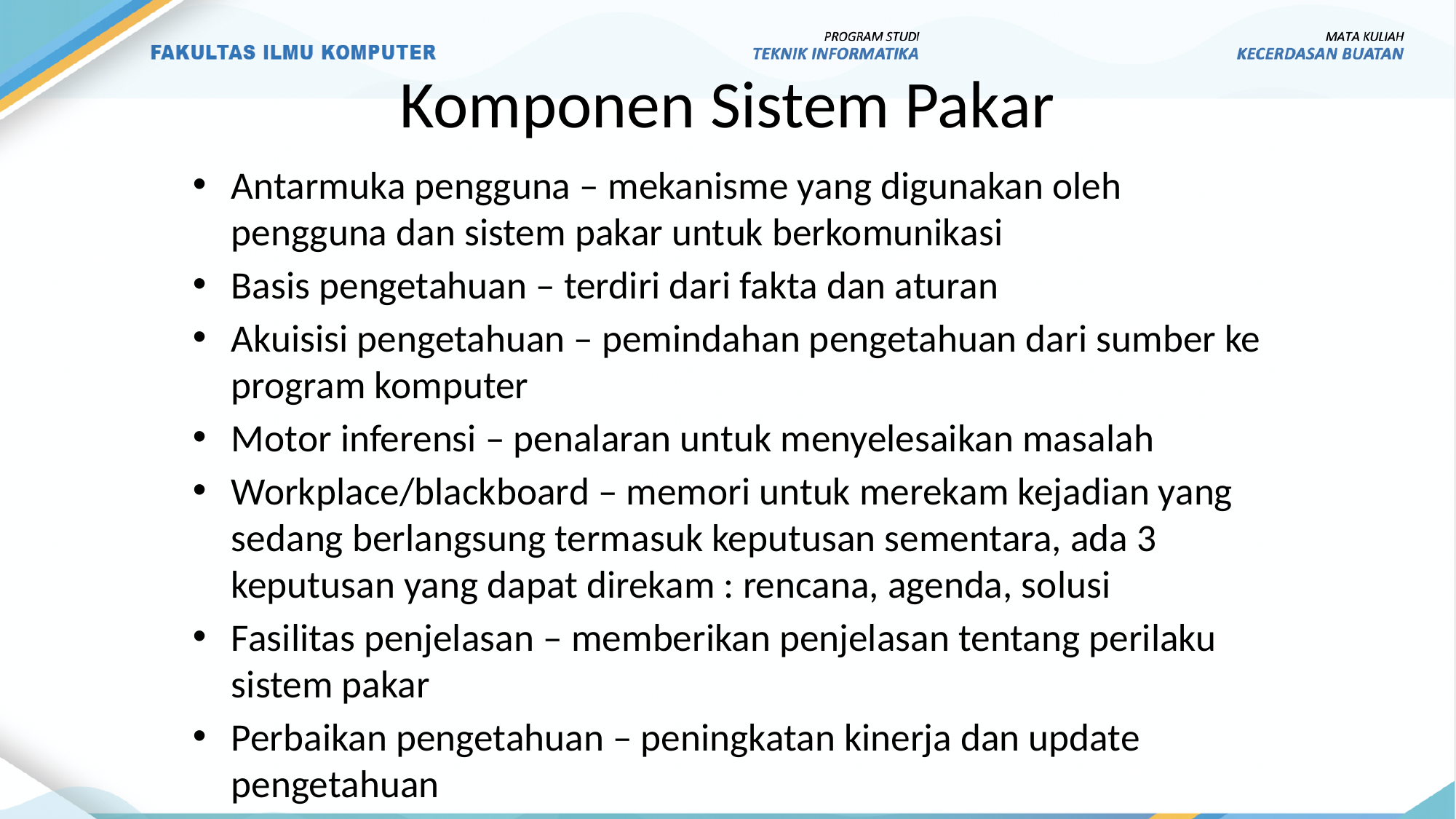

# Komponen Sistem Pakar
Antarmuka pengguna – mekanisme yang digunakan oleh pengguna dan sistem pakar untuk berkomunikasi
Basis pengetahuan – terdiri dari fakta dan aturan
Akuisisi pengetahuan – pemindahan pengetahuan dari sumber ke program komputer
Motor inferensi – penalaran untuk menyelesaikan masalah
Workplace/blackboard – memori untuk merekam kejadian yang sedang berlangsung termasuk keputusan sementara, ada 3 keputusan yang dapat direkam : rencana, agenda, solusi
Fasilitas penjelasan – memberikan penjelasan tentang perilaku sistem pakar
Perbaikan pengetahuan – peningkatan kinerja dan update pengetahuan